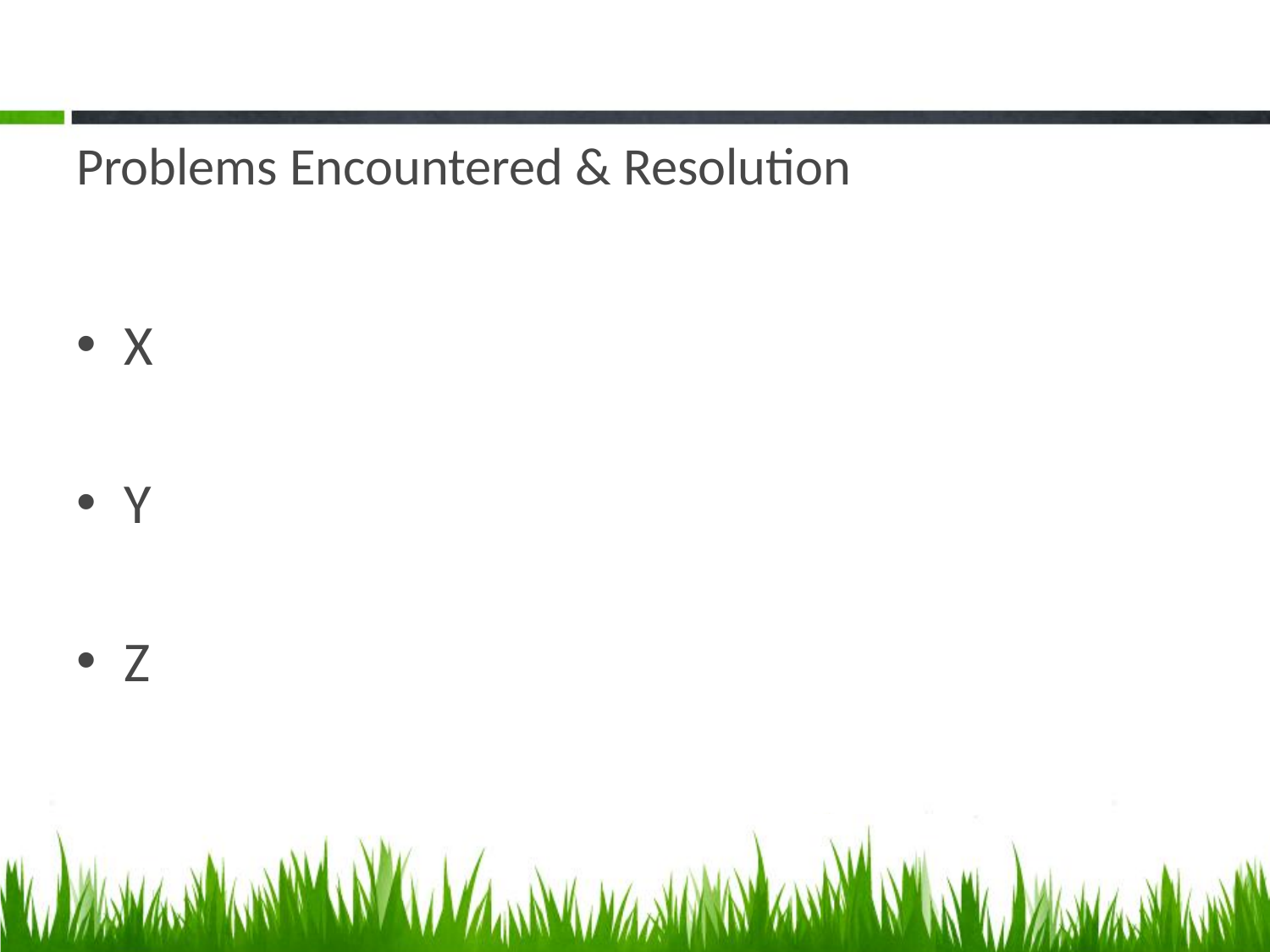

# Problems Encountered & Resolution
X

Y

Z